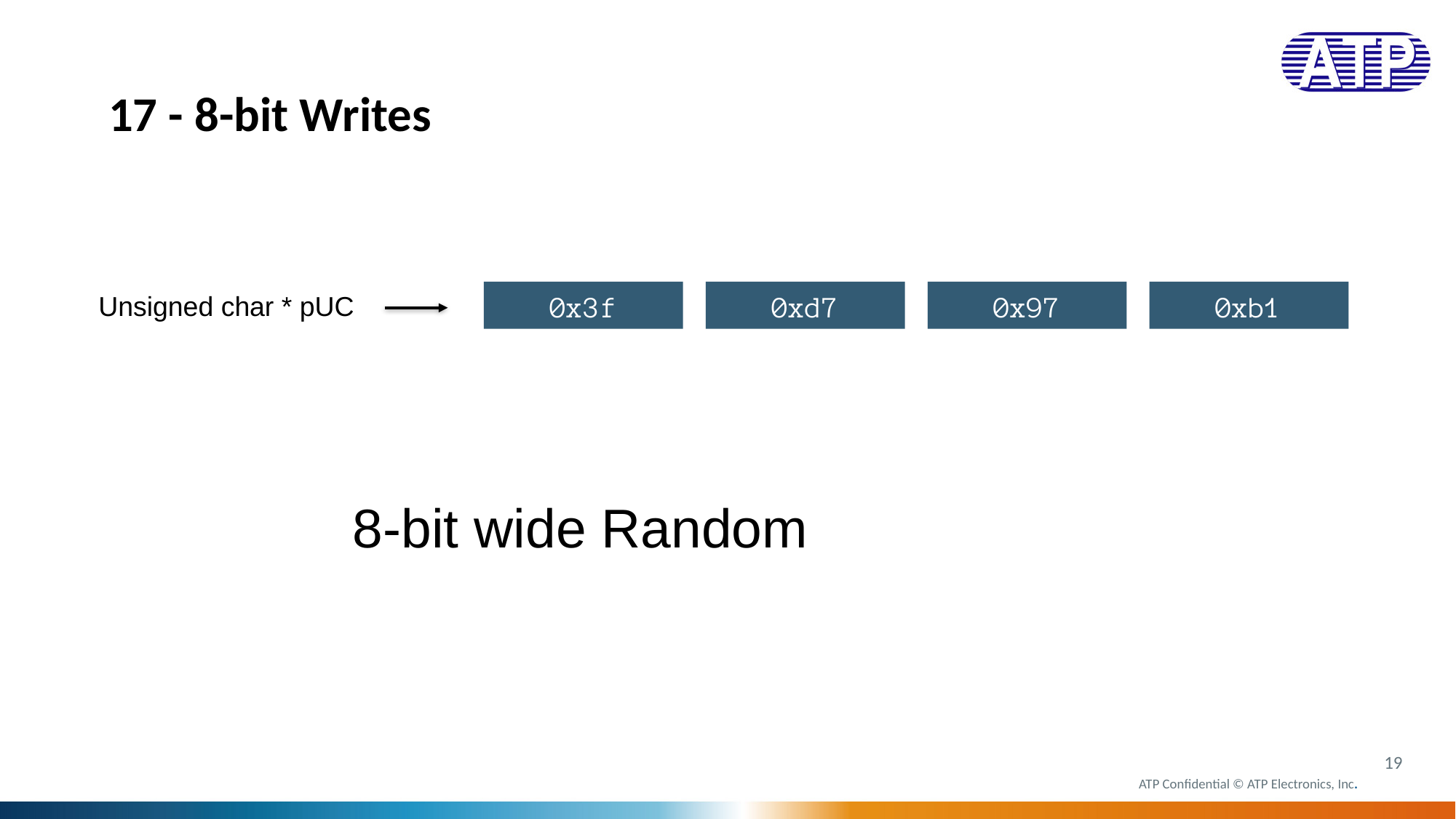

17 - 8-bit Writes
0x3f
0xd7
0x97
0xb1
Unsigned char * pUC
8-bit wide Random